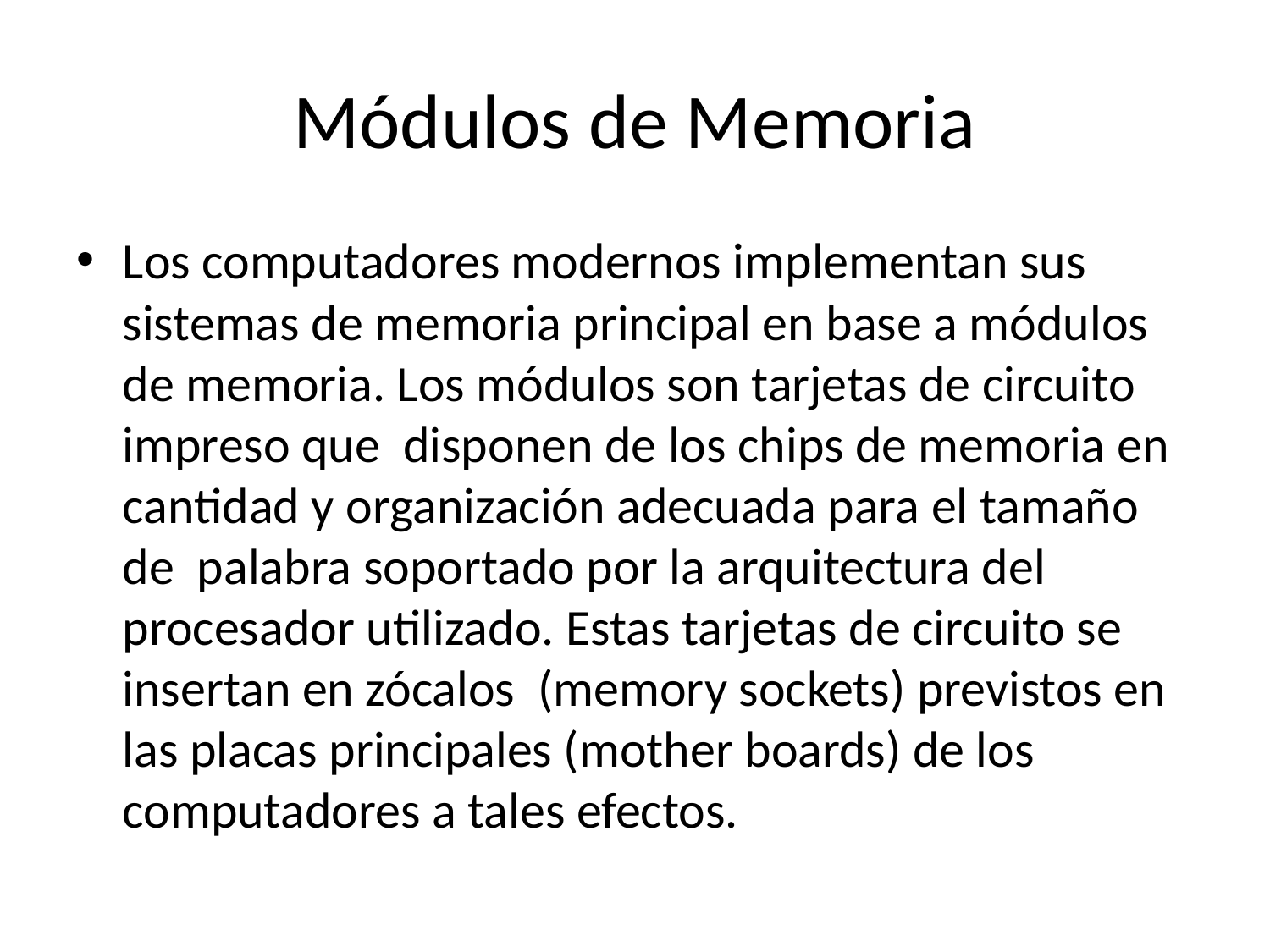

# Módulos de Memoria
Los computadores modernos implementan sus sistemas de memoria principal en base a módulos de memoria. Los módulos son tarjetas de circuito impreso que  disponen de los chips de memoria en cantidad y organización adecuada para el tamaño de  palabra soportado por la arquitectura del procesador utilizado. Estas tarjetas de circuito se insertan en zócalos  (memory sockets) previstos en las placas principales (mother boards) de los computadores a tales efectos.